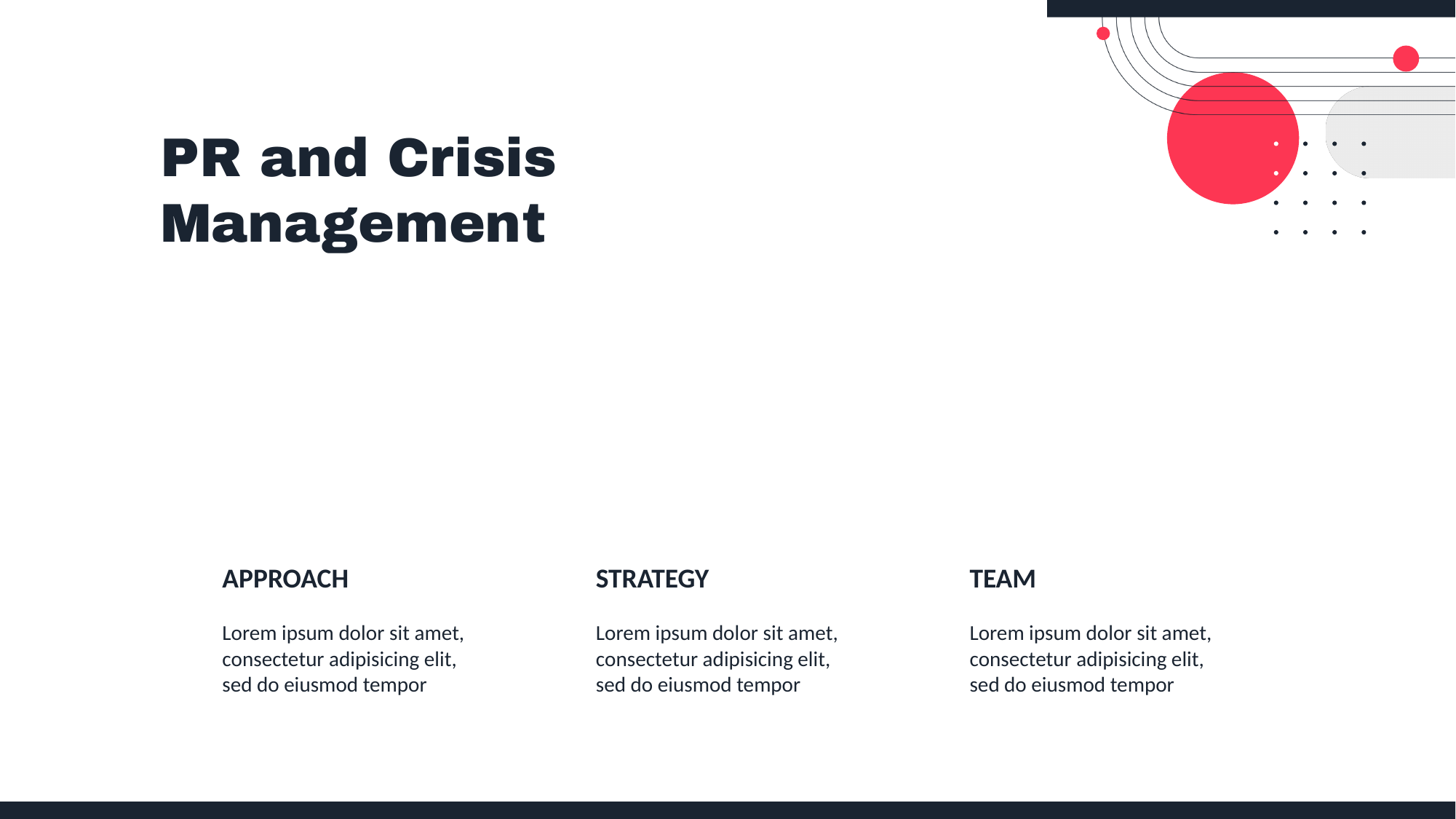

PR and Crisis Management
APPROACH
STRATEGY
TEAM
Lorem ipsum dolor sit amet, consectetur adipisicing elit, sed do eiusmod tempor
Lorem ipsum dolor sit amet, consectetur adipisicing elit, sed do eiusmod tempor
Lorem ipsum dolor sit amet, consectetur adipisicing elit, sed do eiusmod tempor